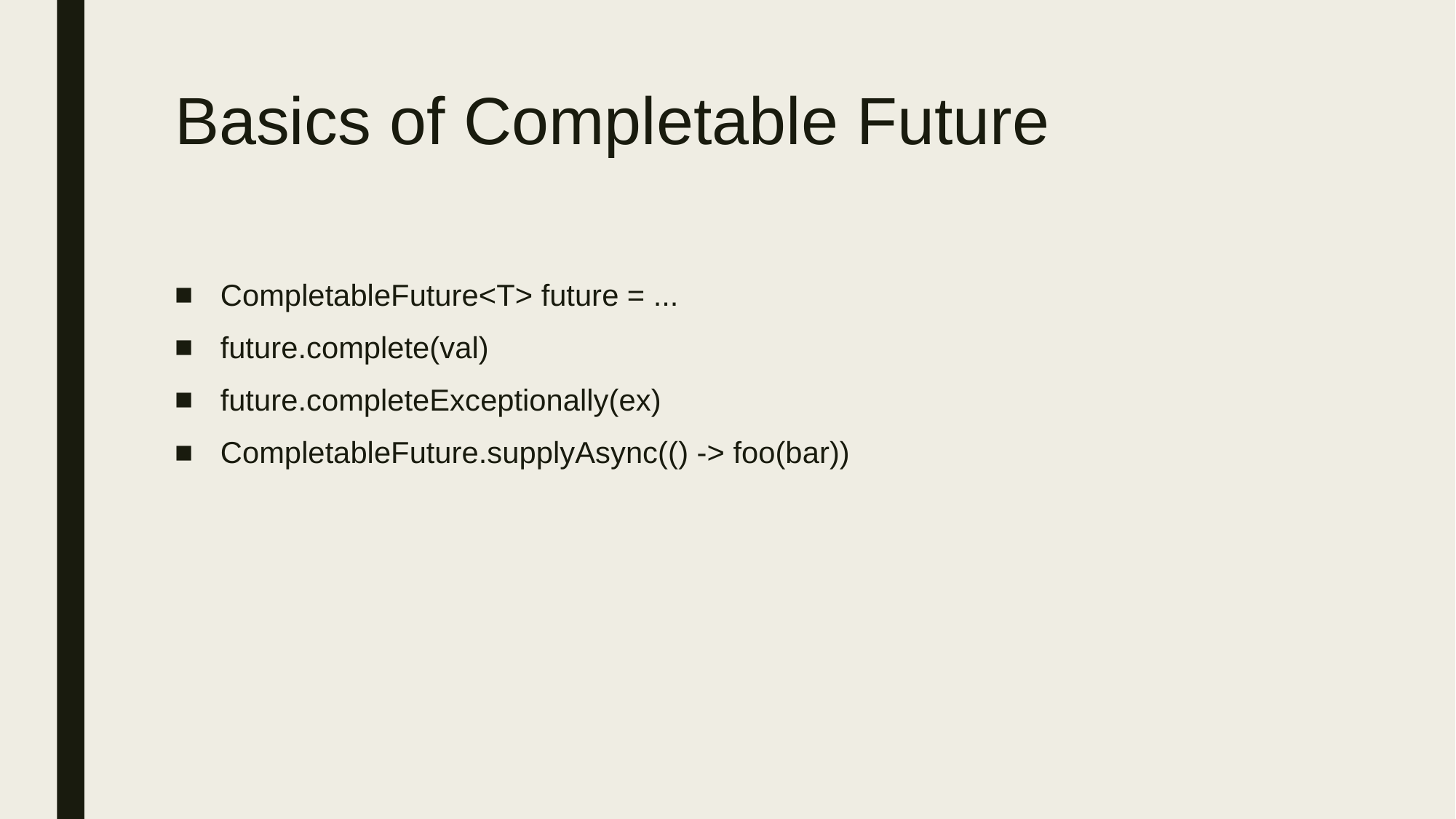

# Basics of Completable Future
CompletableFuture<T> future = ...
future.complete(val)
future.completeExceptionally(ex)
CompletableFuture.supplyAsync(() -> foo(bar))